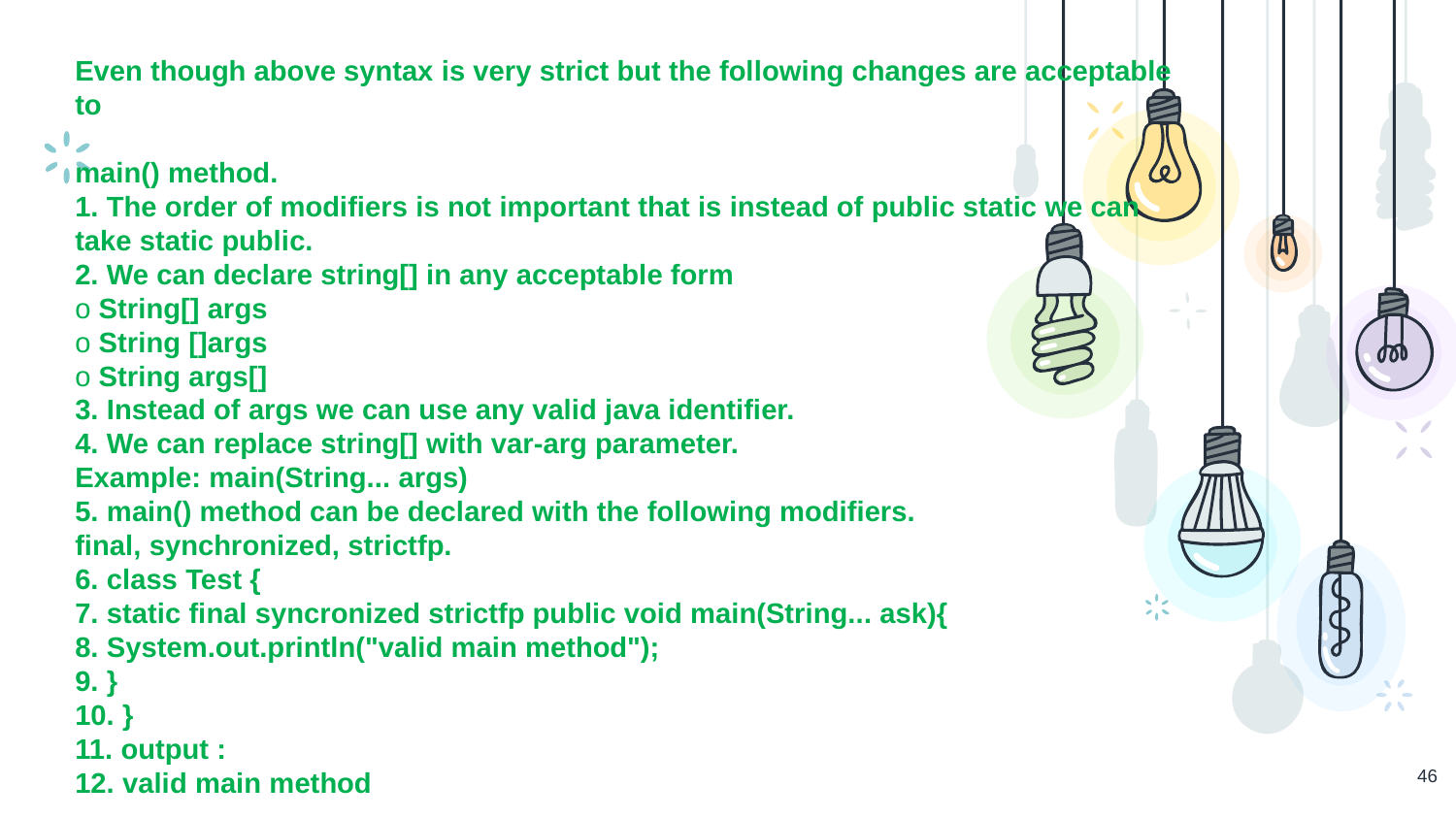

Even though above syntax is very strict but the following changes are acceptable to

main() method.
1. The order of modifiers is not important that is instead of public static we can
take static public.
2. We can declare string[] in any acceptable form
o String[] args
o String []args
o String args[]
3. Instead of args we can use any valid java identifier.
4. We can replace string[] with var-arg parameter.
Example: main(String... args)
5. main() method can be declared with the following modifiers.
final, synchronized, strictfp.
6. class Test {
7. static final syncronized strictfp public void main(String... ask){
8. System.out.println("valid main method");
9. }
10. }
11. output :
12. valid main method
46